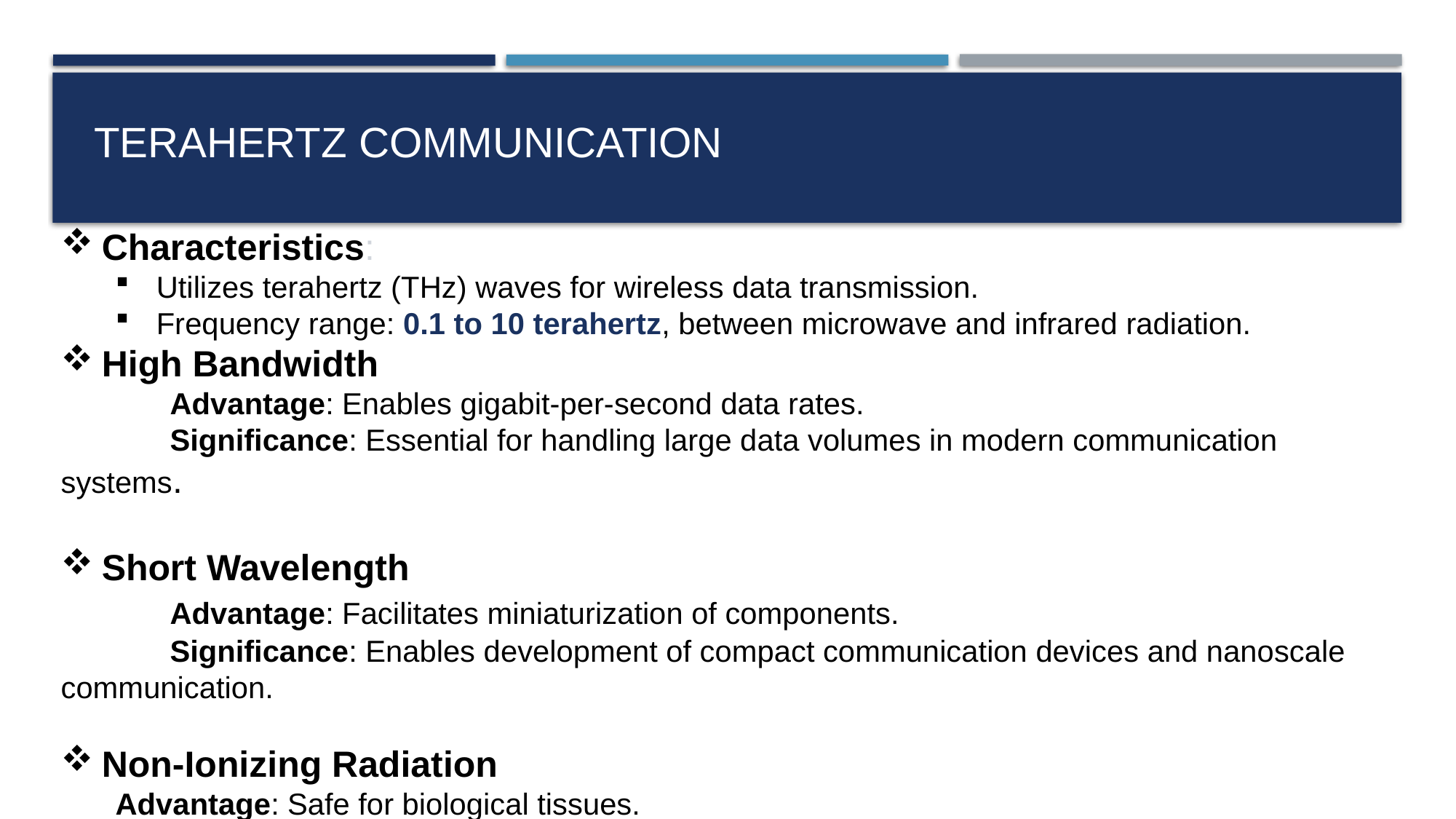

# Terahertz Communication

Characteristics:
Utilizes terahertz (THz) waves for wireless data transmission.
Frequency range: 0.1 to 10 terahertz, between microwave and infrared radiation.
High Bandwidth
	Advantage: Enables gigabit-per-second data rates.
	Significance: Essential for handling large data volumes in modern communication systems.

Short Wavelength
	Advantage: Facilitates miniaturization of components.
	Significance: Enables development of compact communication devices and nanoscale communication.

Non-Ionizing Radiation
Advantage: Safe for biological tissues.
	Significance: Opens possibilities for medical applications without harmful effects on living organisms.